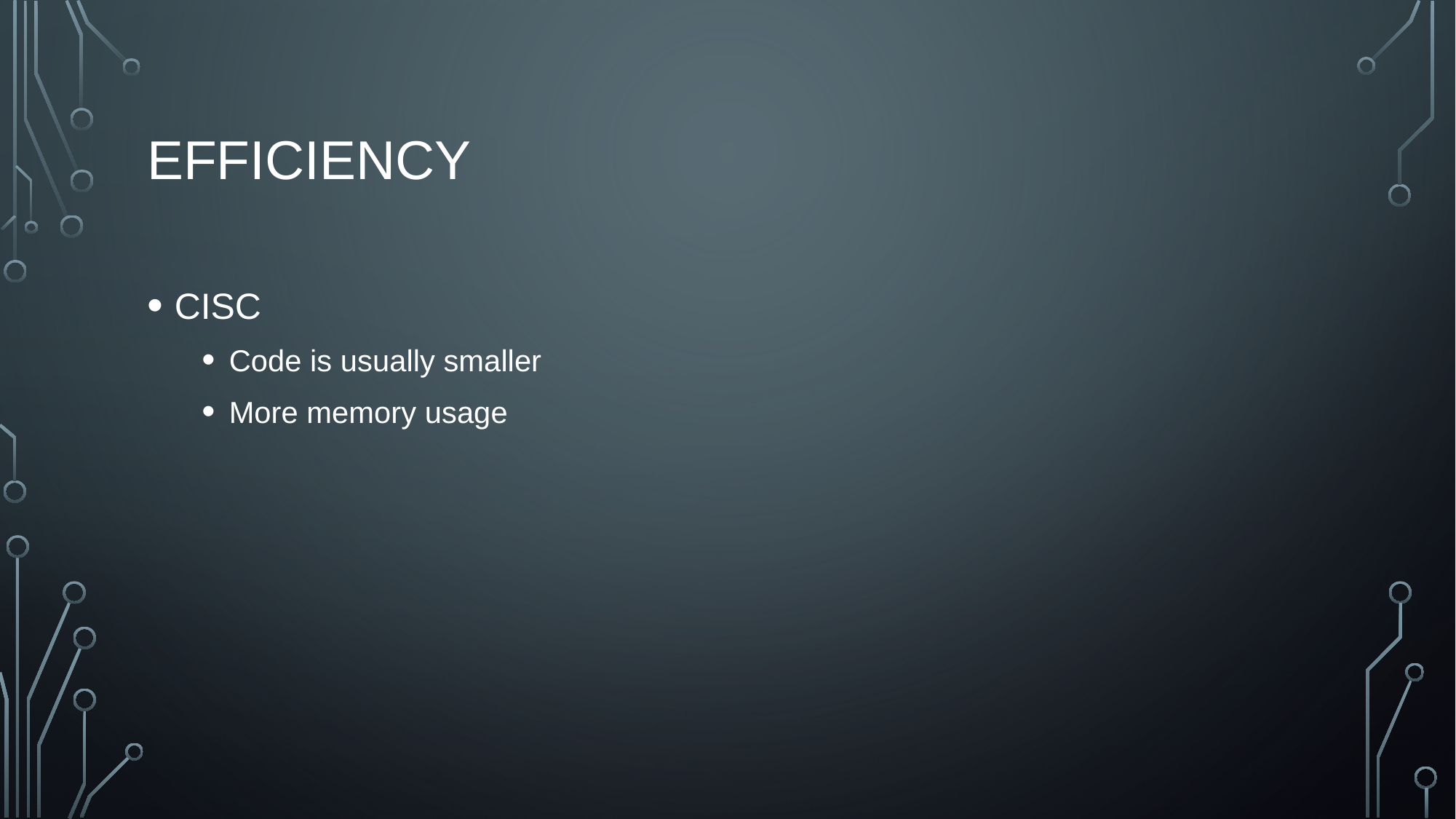

# Efficiency
CISC
Code is usually smaller
More memory usage